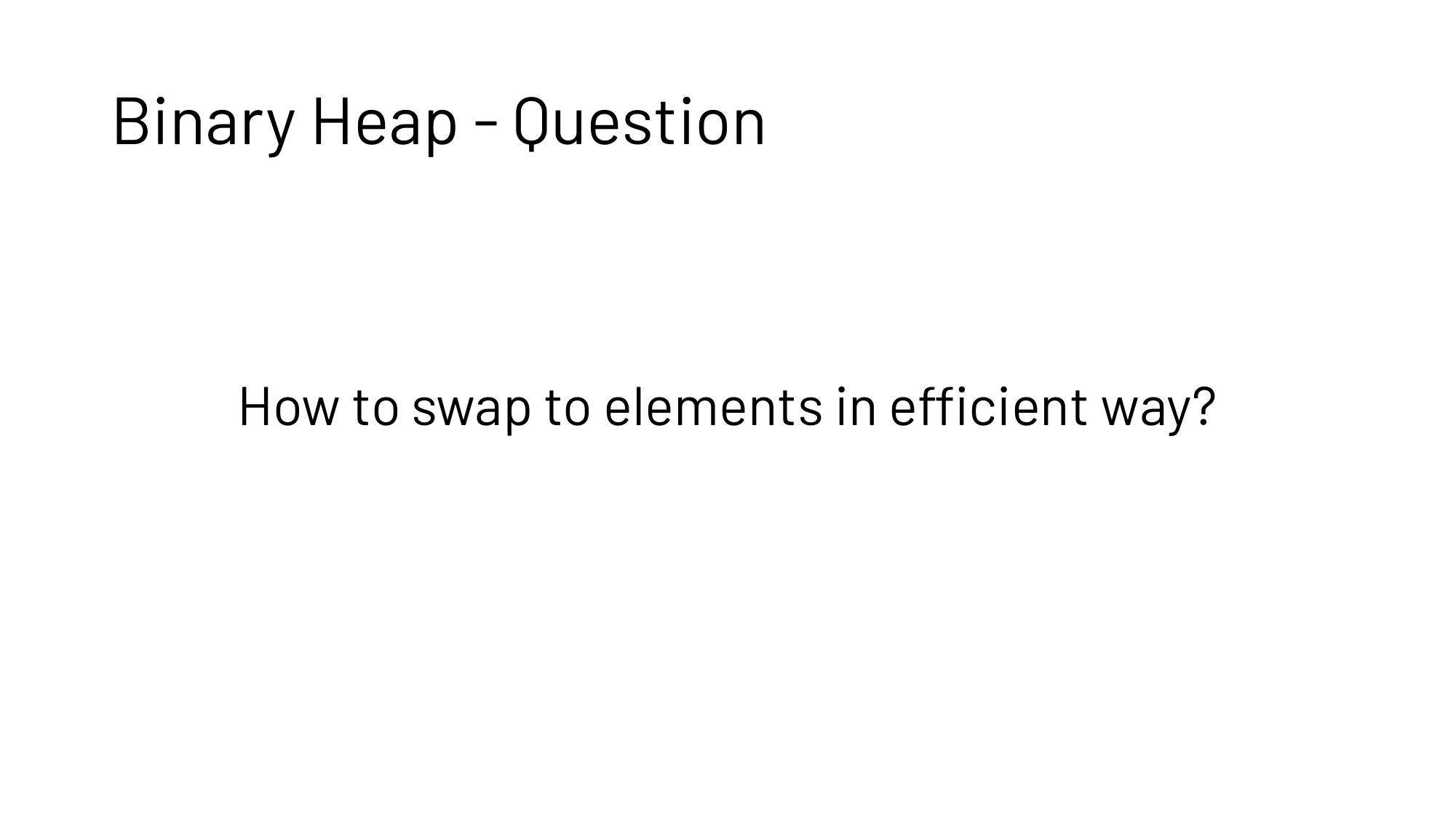

# Binary Heap - Question

How to swap to elements in efficient way?